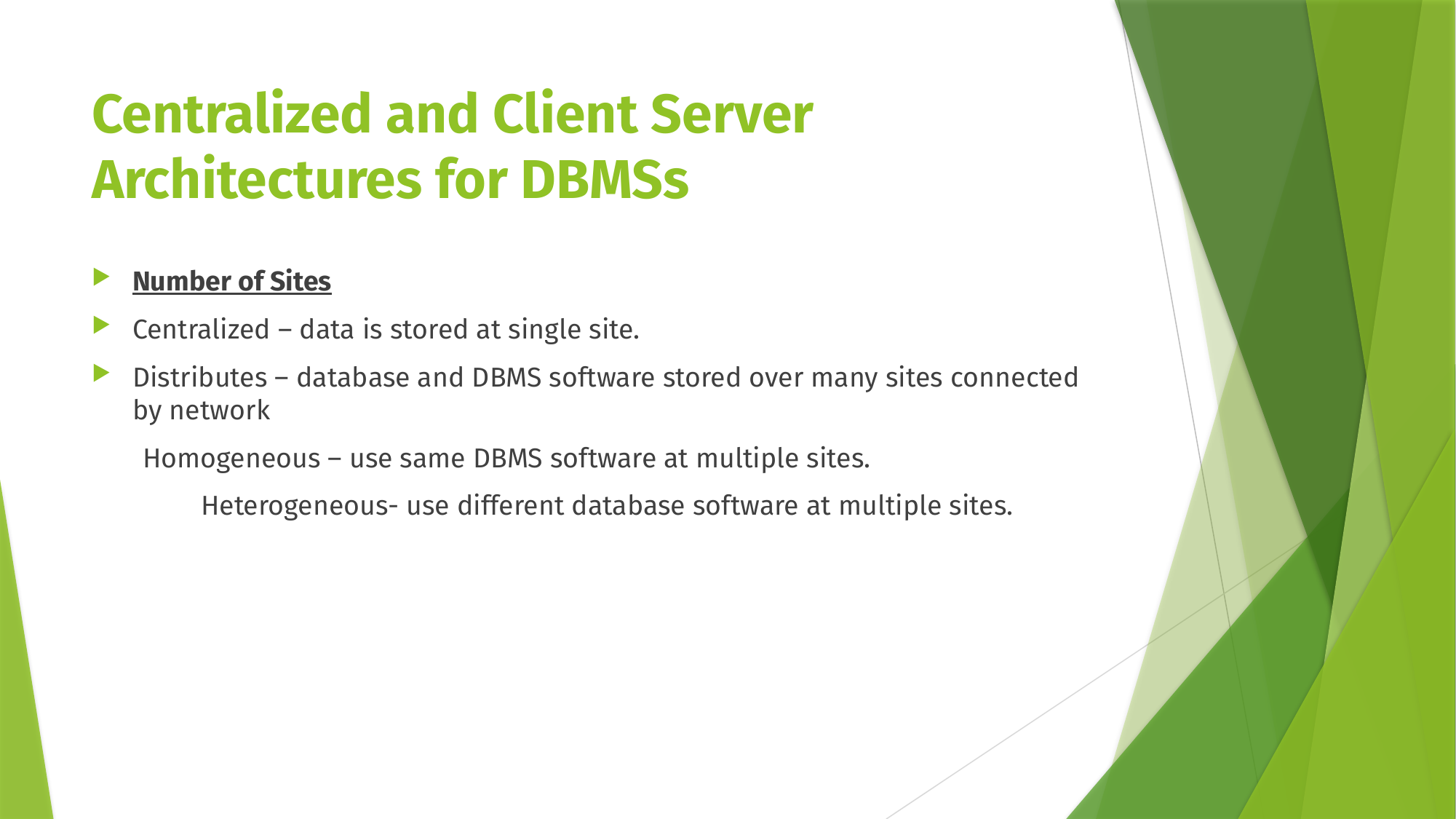

# Centralized and Client Server Architectures for DBMSs
Number of Sites
Centralized – data is stored at single site.
Distributes – database and DBMS software stored over many sites connected by network
       Homogeneous – use same DBMS software at multiple sites.
	Heterogeneous- use different database software at multiple sites.